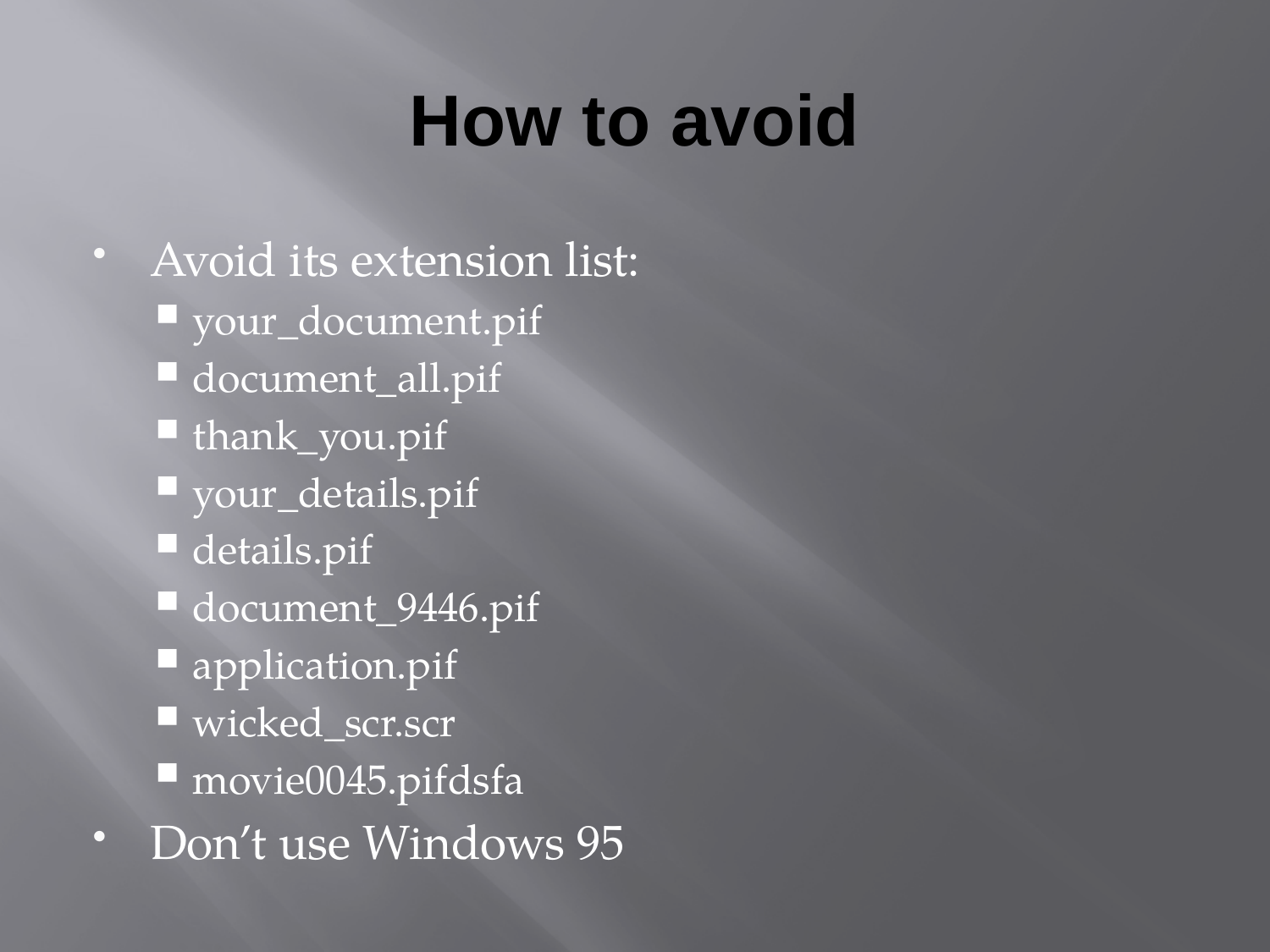

# How to avoid
Avoid its extension list:
your_document.pif
document_all.pif
thank_you.pif
your_details.pif
details.pif
document_9446.pif
application.pif
wicked_scr.scr
movie0045.pifdsfa
Don’t use Windows 95